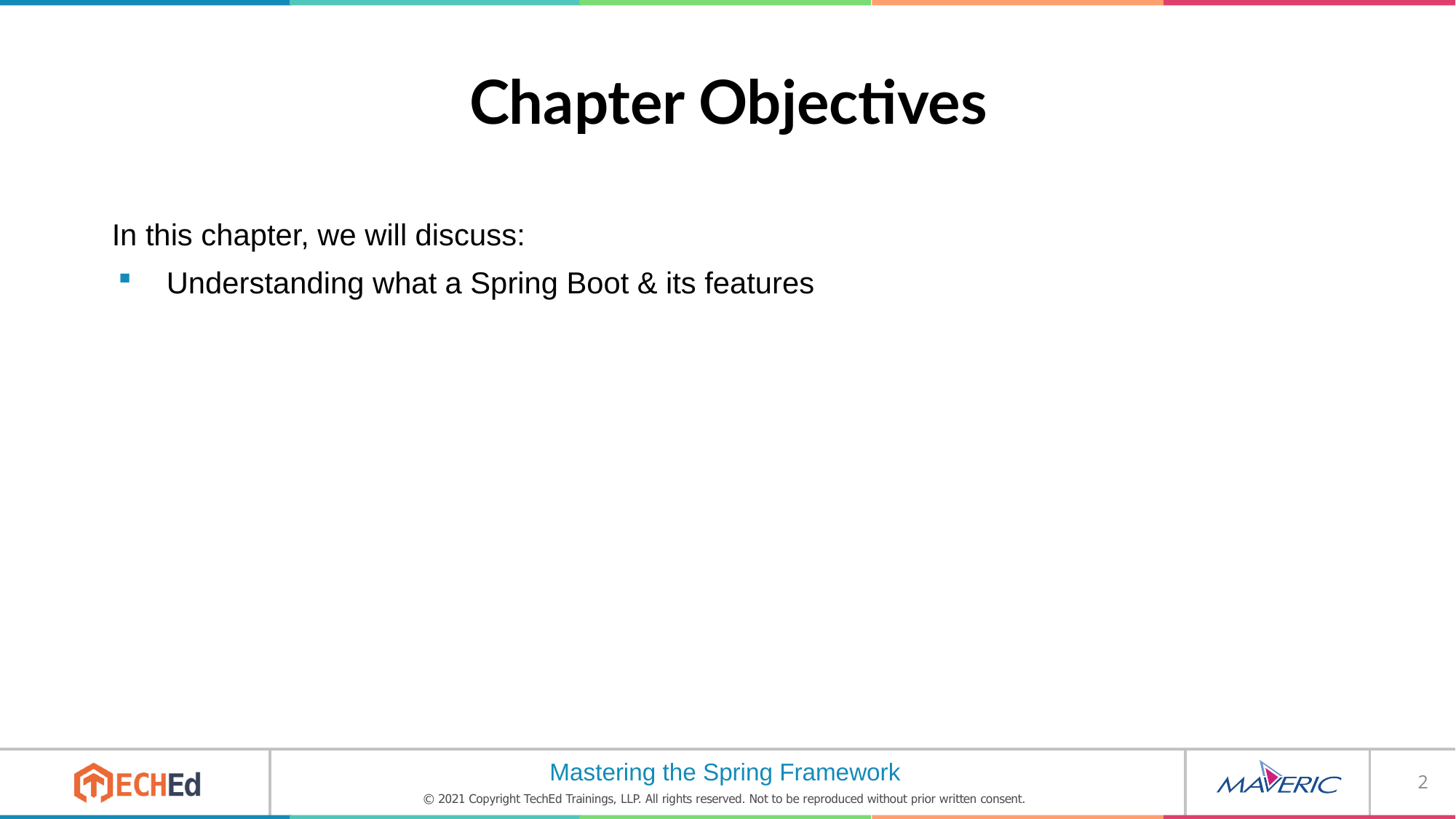

# Chapter Objectives
In this chapter, we will discuss:
Understanding what a Spring Boot & its features